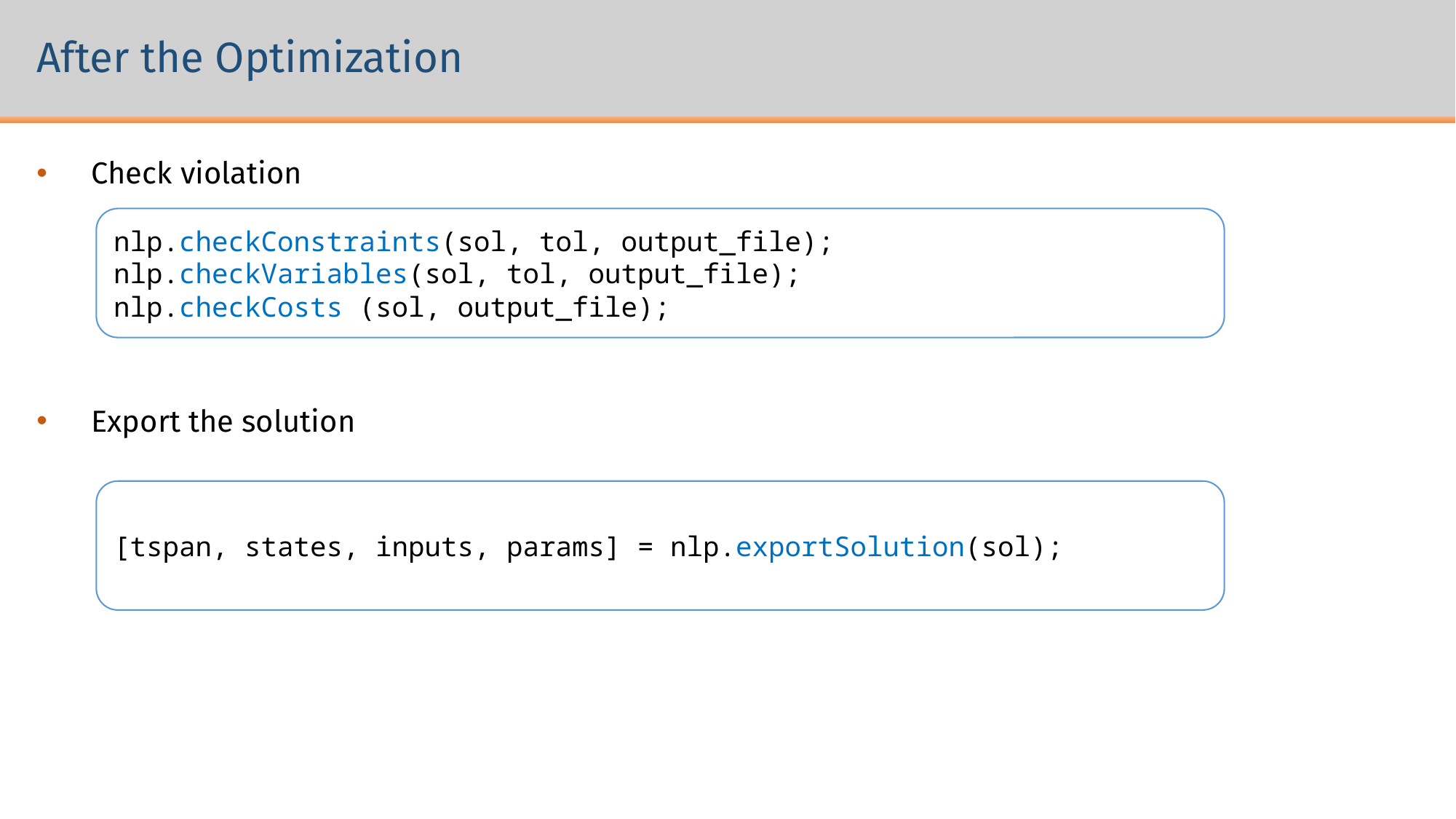

# After the Optimization
Check violation

Export the solution
nlp.checkConstraints(sol, tol, output_file);
nlp.checkVariables(sol, tol, output_file);
nlp.checkCosts (sol, output_file);
[tspan, states, inputs, params] = nlp.exportSolution(sol);